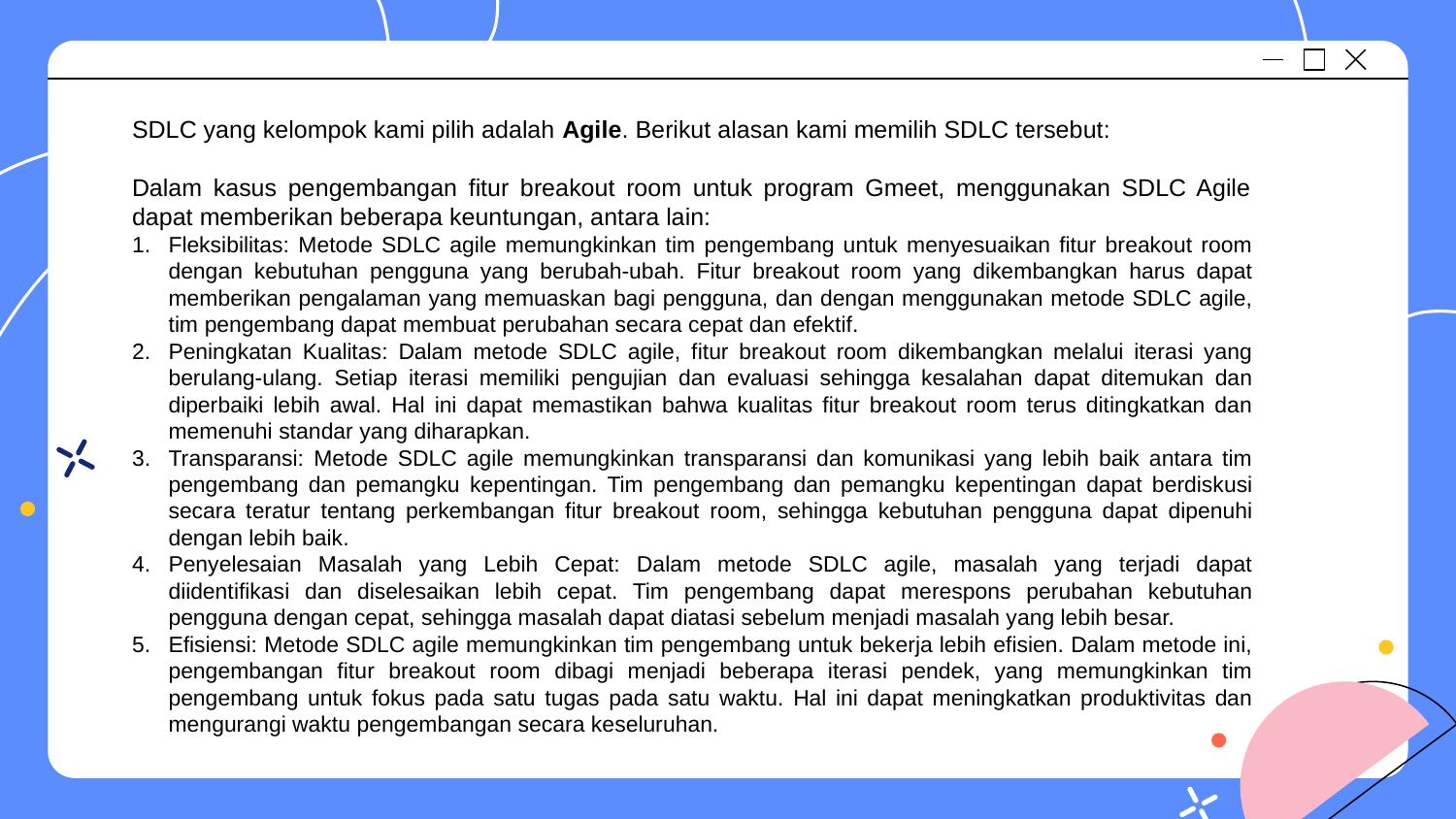

SDLC yang kelompok kami pilih adalah Agile. Berikut alasan kami memilih SDLC tersebut:

Dalam kasus pengembangan fitur breakout room untuk program Gmeet, menggunakan SDLC Agile dapat memberikan beberapa keuntungan, antara lain:
Fleksibilitas: Metode SDLC agile memungkinkan tim pengembang untuk menyesuaikan fitur breakout room dengan kebutuhan pengguna yang berubah-ubah. Fitur breakout room yang dikembangkan harus dapat memberikan pengalaman yang memuaskan bagi pengguna, dan dengan menggunakan metode SDLC agile, tim pengembang dapat membuat perubahan secara cepat dan efektif.
Peningkatan Kualitas: Dalam metode SDLC agile, fitur breakout room dikembangkan melalui iterasi yang berulang-ulang. Setiap iterasi memiliki pengujian dan evaluasi sehingga kesalahan dapat ditemukan dan diperbaiki lebih awal. Hal ini dapat memastikan bahwa kualitas fitur breakout room terus ditingkatkan dan memenuhi standar yang diharapkan.
Transparansi: Metode SDLC agile memungkinkan transparansi dan komunikasi yang lebih baik antara tim pengembang dan pemangku kepentingan. Tim pengembang dan pemangku kepentingan dapat berdiskusi secara teratur tentang perkembangan fitur breakout room, sehingga kebutuhan pengguna dapat dipenuhi dengan lebih baik.
Penyelesaian Masalah yang Lebih Cepat: Dalam metode SDLC agile, masalah yang terjadi dapat diidentifikasi dan diselesaikan lebih cepat. Tim pengembang dapat merespons perubahan kebutuhan pengguna dengan cepat, sehingga masalah dapat diatasi sebelum menjadi masalah yang lebih besar.
Efisiensi: Metode SDLC agile memungkinkan tim pengembang untuk bekerja lebih efisien. Dalam metode ini, pengembangan fitur breakout room dibagi menjadi beberapa iterasi pendek, yang memungkinkan tim pengembang untuk fokus pada satu tugas pada satu waktu. Hal ini dapat meningkatkan produktivitas dan mengurangi waktu pengembangan secara keseluruhan.